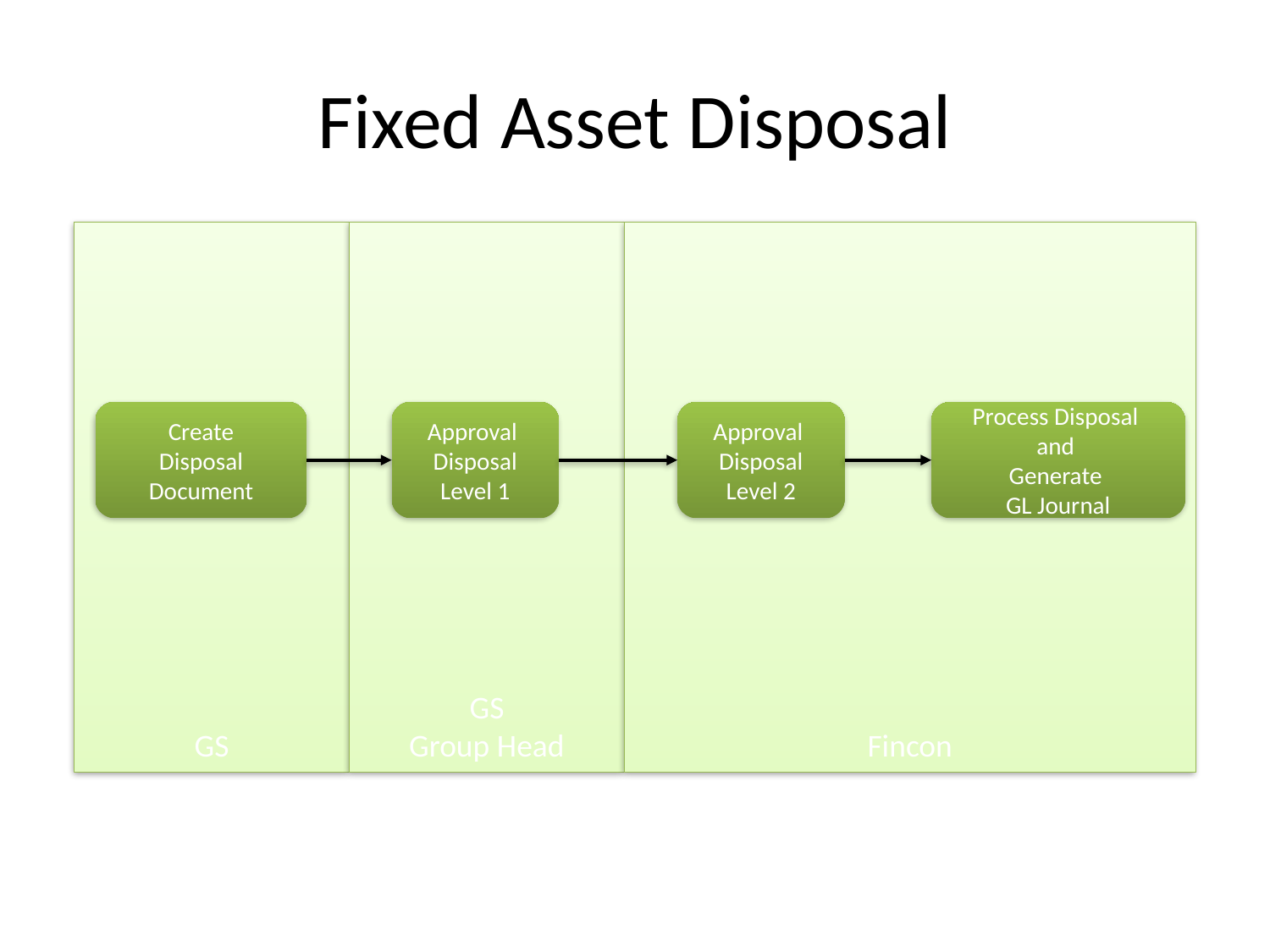

# Fixed Asset Disposal

GS

GS
Group Head

Fincon
Create
Disposal
Document
Approval
Disposal
Level 1
Approval
Disposal
Level 2
Process Disposal
and
Generate
GL Journal